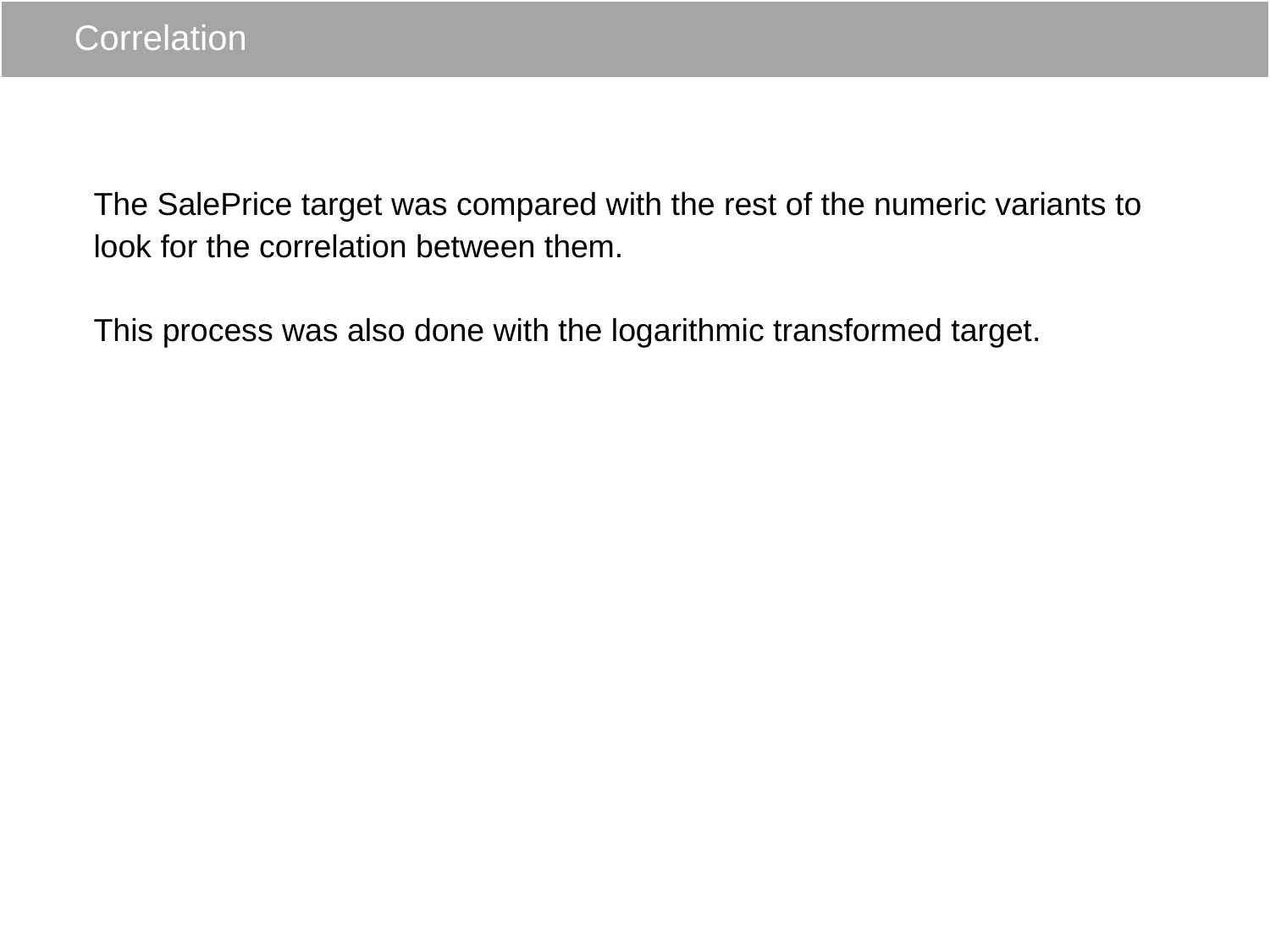

# Correlation
The SalePrice target was compared with the rest of the numeric variants to look for the correlation between them.

This process was also done with the logarithmic transformed target.